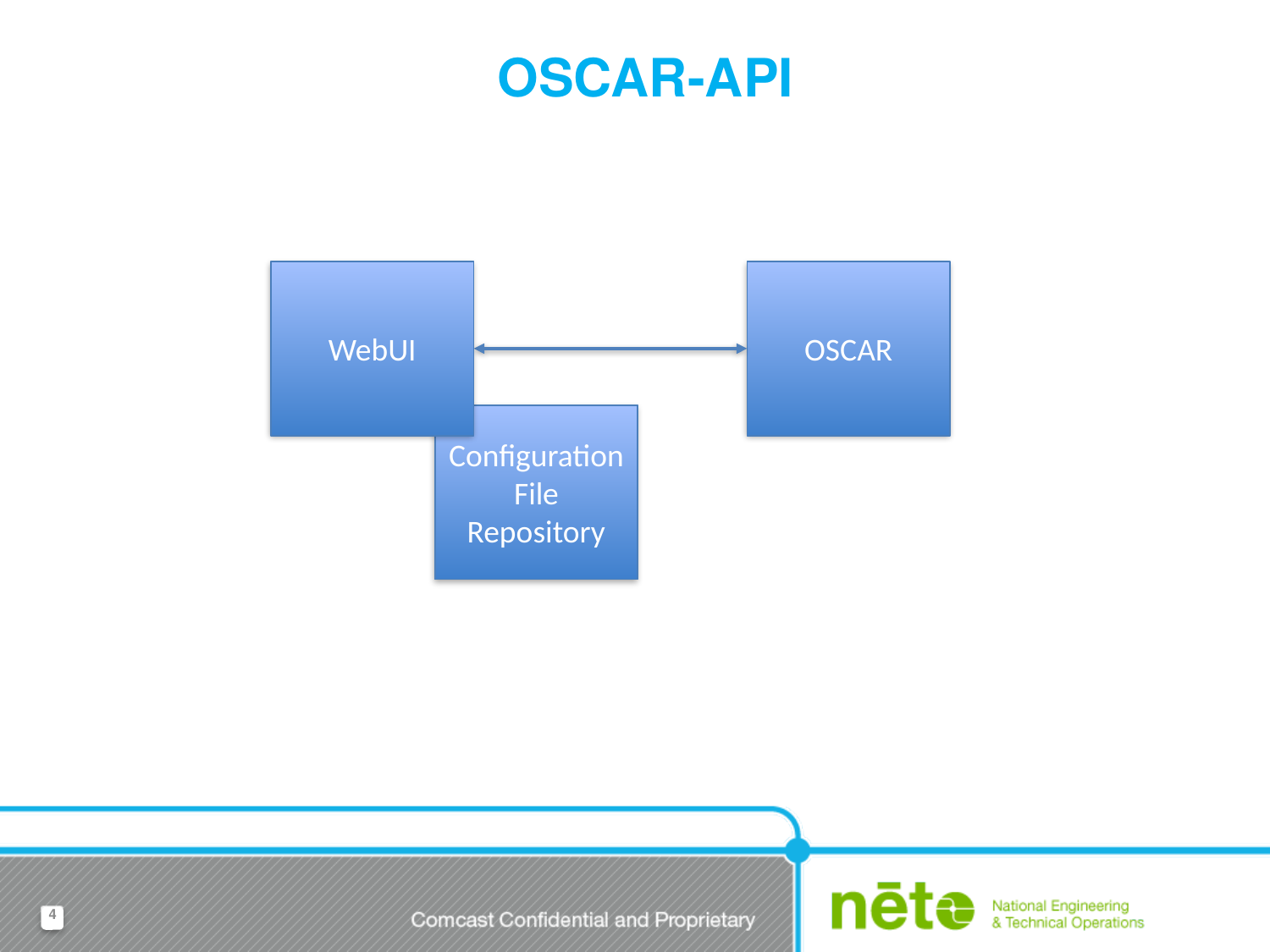

# OSCAR-API
WebUI
OSCAR
Configuration File Repository